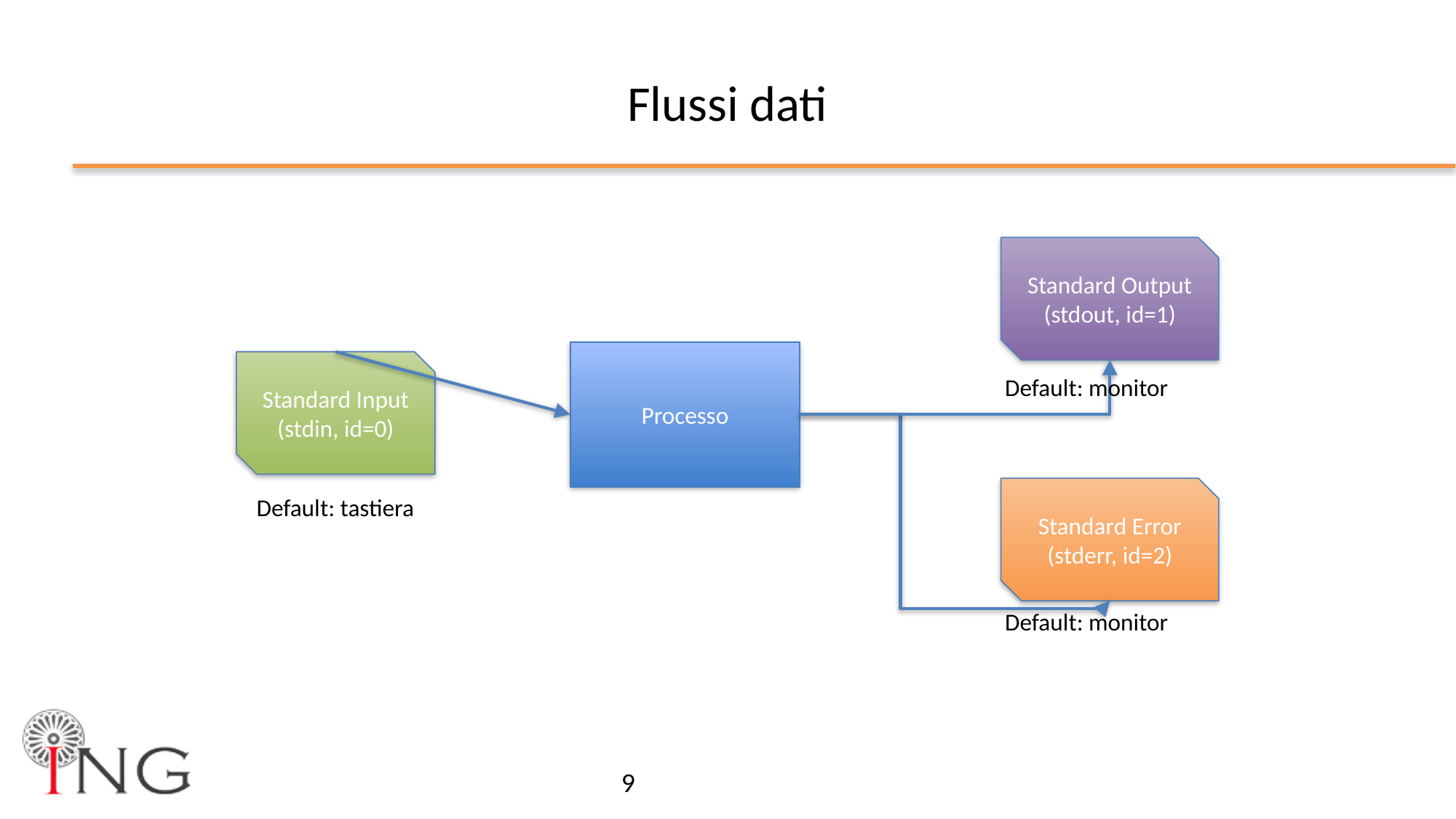

# Flussi dati
Standard Output (stdout, id=1)
Processo
Standard Input (stdin, id=0)
Default: monitor
Standard Error (stderr, id=2)
Default: tastiera
Default: monitor
9